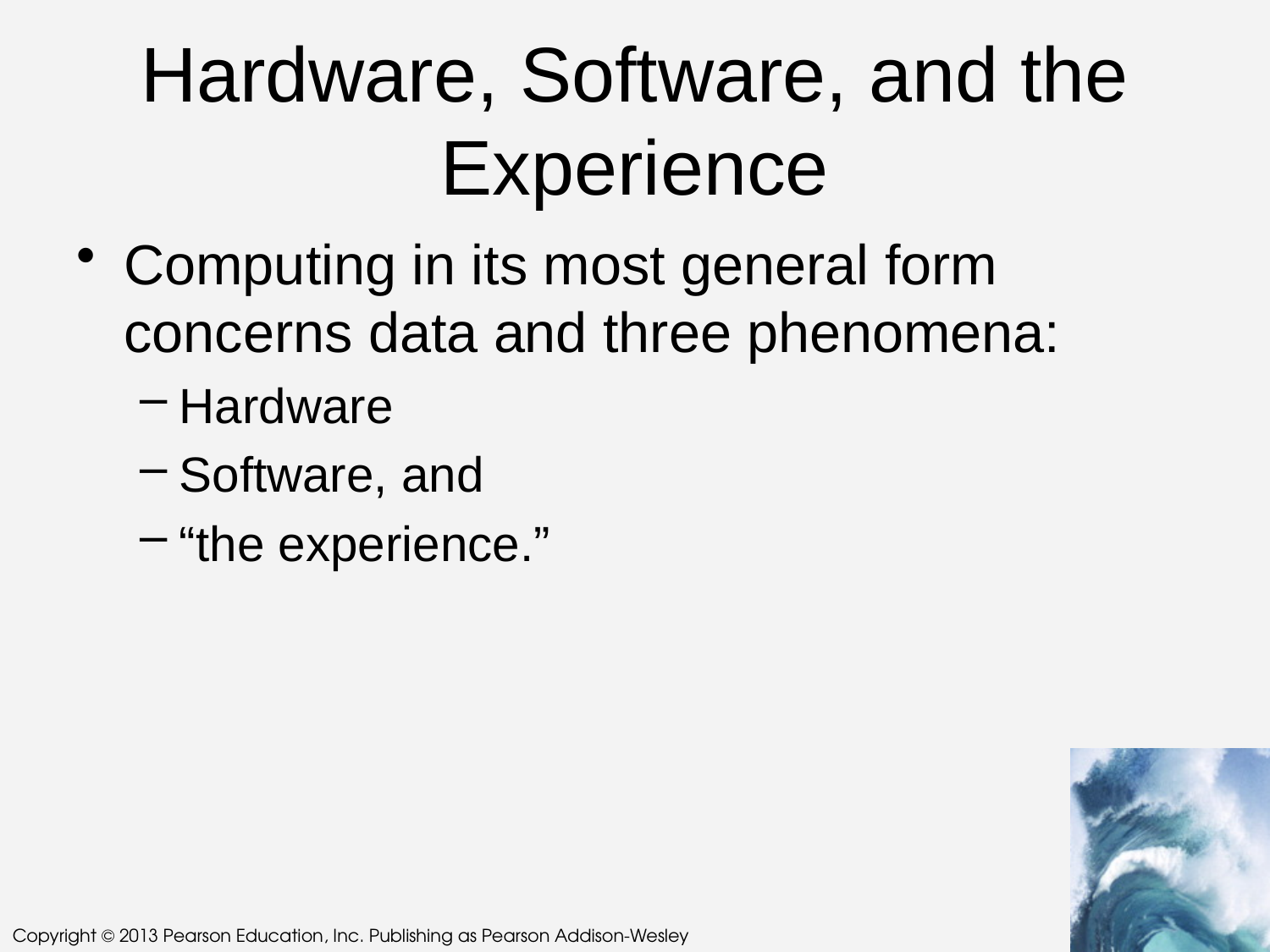

# Hardware, Software, and the Experience
Computing in its most general form concerns data and three phenomena:
Hardware
Software, and
“the experience.”